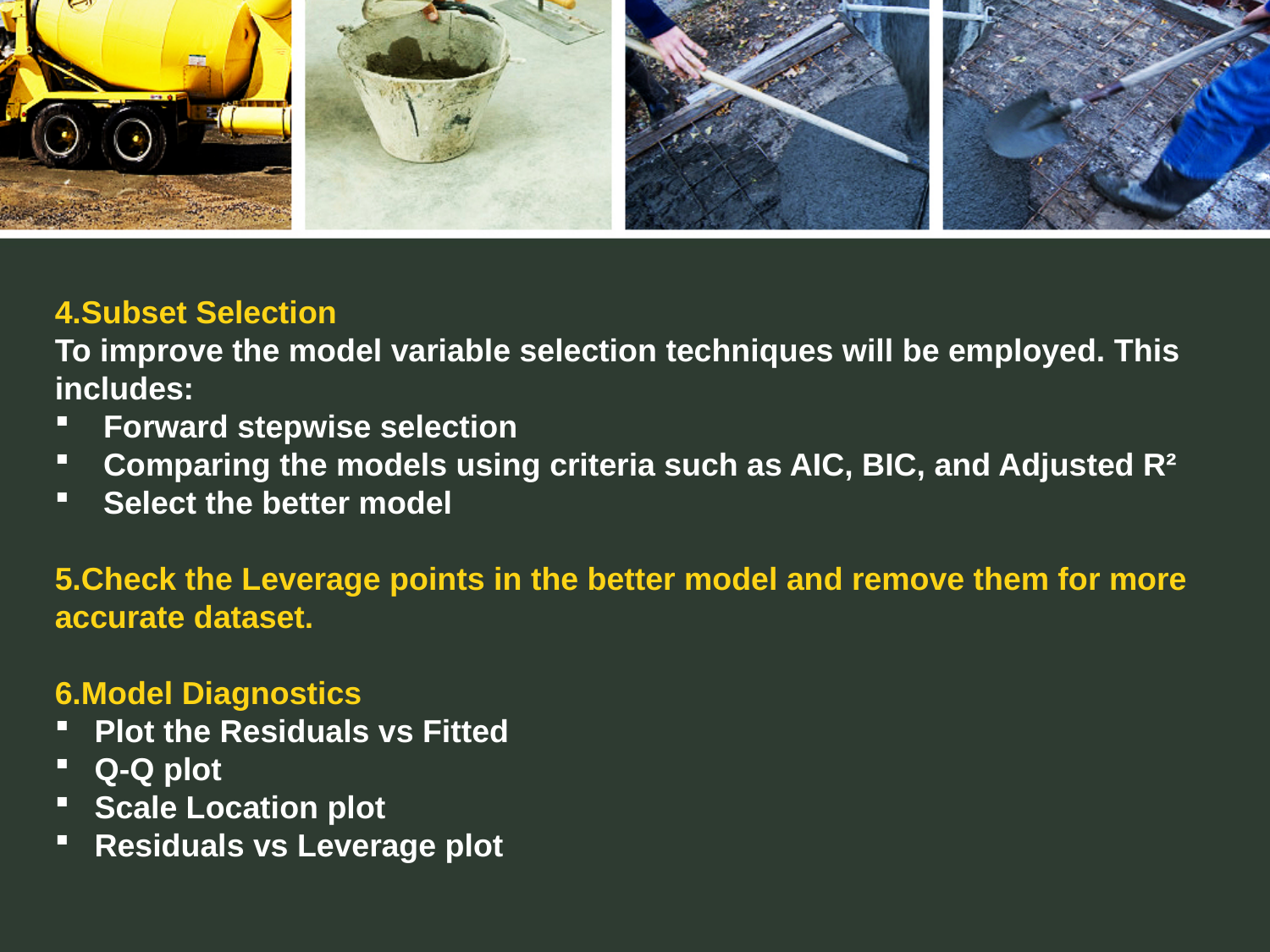

4.Subset Selection
To improve the model variable selection techniques will be employed. This includes:
 Forward stepwise selection
 Comparing the models using criteria such as AIC, BIC, and Adjusted R²
 Select the better model

5.Check the Leverage points in the better model and remove them for more accurate dataset.

6.Model Diagnostics
Plot the Residuals vs Fitted
Q-Q plot
Scale Location plot
Residuals vs Leverage plot